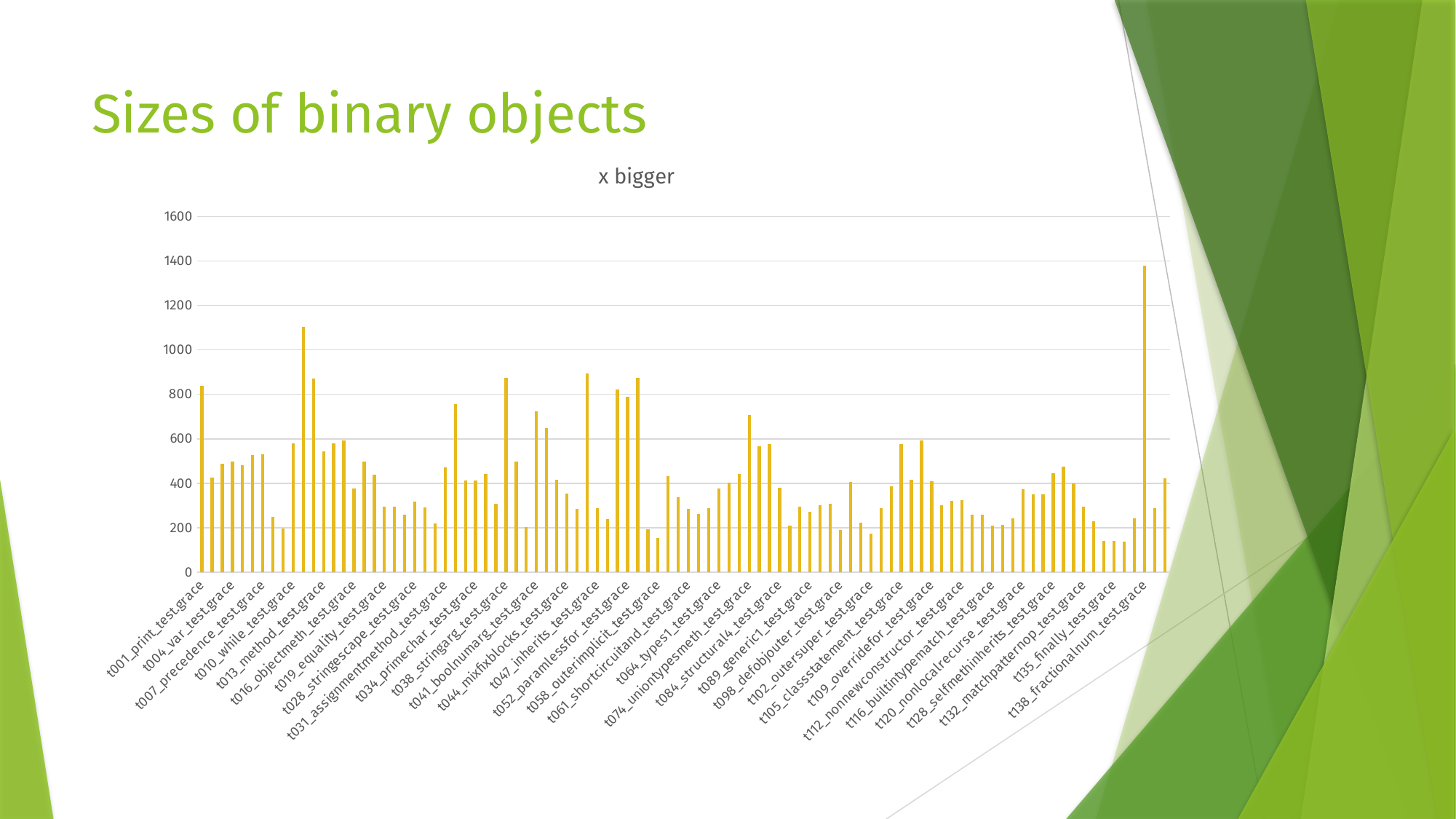

# Sizes of binary objects

### Chart:

| Category | x bigger |
|---|---|
| t001_print_test.grace | 839.25 |
| t002_concat_test.grace | 426.2307692307692 |
| t003_arithmetic_test.grace | 487.7352941176471 |
| t004_var_test.grace | 498.5533980582524 |
| t005_boolean_test.grace | 482.4225352112676 |
| t006_dotcall_test.grace | 527.92 |
| t007_precedence_test.grace | 529.5735294117648 |
| t008_if_test.grace | 250.159509202454 |
| t009_elseif_test.grace | 194.8183962264151 |
| t010_while_test.grace | 580.7931034482758 |
| t011_range_test.grace | 1103.8 |
| t012_for_test.grace | 872.0487804878048 |
| t013_method_test.grace | 544.74 |
| t014_objectvar_test.grace | 581.2903225806451 |
| t015_objectdef_test.grace | 592.5384615384615 |
| t016_objectmeth_test.grace | 375.8486842105263 |
| t017_objectvarassign_test.grace | 496.8222222222222 |
| t018_objectself_test.grace | 439.848275862069 |
| t019_equality_test.grace | 293.5233333333333 |
| t020_inequality_test.grace | 293.53 |
| t027_unicodewhitespace_test.grace | 257.5945945945946 |
| t028_stringescape_test.grace | 317.26 |
| t029_multipartmethodnames_test.grace | 292.2857142857143 |
| t030_operatoroverload_test.grace | 219.02153110047846 |
| t031_assignmentmethod_test.grace | 470.0327868852459 |
| t032_interpolation_test.grace | 756.625 |
| t033_class_test.grace | 413.51807228915663 |
| t034_primechar_test.grace | 413.5421686746988 |
| t035_noparenmethoddec_test.grace | 441.9848484848485 |
| t037_prefixop_test.grace | 308.21596244131456 |
| t038_stringarg_test.grace | 875.9130434782609 |
| t039_stringmixfixarg_test.grace | 496.0842105263158 |
| t040_mixfixindent_test.grace | 204.41095890410958 |
| t041_boolnumarg_test.grace | 725.1842105263158 |
| t042_semicolons_test.grace | 646.7159090909091 |
| t043_multiparamblock_test.grace | 417.1136363636364 |
| t044_mixfixblocks_test.grace | 352.8435754189944 |
| t045_operatorcontinuation_test.grace | 286.26666666666665 |
| t046_printinterp_test.grace | 893.078947368421 |
| t047_inherits_test.grace | 288.3914373088685 |
| t048_blockreturn_test.grace | 238.20330578512397 |
| t049_underscore_test.grace | 823.0392156862745 |
| t052_paramlessfor_test.grace | 787.7659574468086 |
| t054_baremethod_test.grace | 873.531914893617 |
| t057_outer_test.grace | 193.0339366515837 |
| t058_outerimplicit_test.grace | 154.83633387888707 |
| t059_wholeblockscope_test.grace | 432.0065359477124 |
| t060_baremethodself_test.grace | 336.17676767676767 |
| t061_shortcircuitand_test.grace | 283.5408560311284 |
| t062_shortcirtuitor_test.grace | 261.8757062146893 |
| t063_shebangline_test.grace | 287.51428571428573 |
| t064_types1_test.grace | 375.3068181818182 |
| t065_types2_test.grace | 401.36 |
| t073_uniontypes1_test.grace | 442.3189655172414 |
| t074_uniontypesmeth_test.grace | 706.4901960784314 |
| t079_typesreturn_test.grace | 567.2988505747127 |
| t083_structural3_test.grace | 577.2523364485982 |
| t084_structural4_test.grace | 381.125 |
| t085_structural5_test.grace | 208.15547703180212 |
| t086_intersection_test.grace | 293.7117117117117 |
| t089_generic1_test.grace | 270.5152091254753 |
| t096_paramclosure_test.grace | 299.5768115942029 |
| t097_classparamclosure_test.grace | 307.5521978021978 |
| t098_defobjouter_test.grace | 188.43156424581005 |
| t099_apostrophe_test.grace | 404.33004926108373 |
| t101_super_test.grace | 224.10505836575877 |
| t102_outersuper_test.grace | 174.3035343035343 |
| t103_inherits2_test.grace | 289.39823008849555 |
| t104_objstatement_test.grace | 385.0125 |
| t105_classstatement_test.grace | 577.0 |
| t107_downcall_test.grace | 417.35135135135135 |
| t108_classouter_test.grace | 593.575 |
| t109_overridefor_test.grace | 408.6163522012579 |
| t110_overridewhile_test.grace | 301.9163346613546 |
| t111_numericbase_test.grace | 322.1666666666667 |
| t112_nonnewconstructor_test.grace | 323.5845410628019 |
| t113_mpmnconstructor_test.grace | 257.1691842900302 |
| t115_typematch_test.grace | 257.0508982035928 |
| t116_builtintypematch_test.grace | 209.90248565965584 |
| t117_literalmatch_test.grace | 214.02090592334494 |
| t118_matchcasesimple_test.grace | 242.0984251968504 |
| t120_nonlocalrecurse_test.grace | 371.72727272727275 |
| t123_matchingblockparen_test.grace | 349.27064220183485 |
| t124_matchingbare_test.grace | 351.5255102040816 |
| t128_selfmethinherits_test.grace | 446.3796296296296 |
| t129_anontype_test.grace | 475.26190476190476 |
| t131_anonintersection_test.grace | 399.73059360730593 |
| t132_matchpatternop_test.grace | 295.0774647887324 |
| t133_exceptions_test.grace | 228.7019867549669 |
| t134_exceptionrefine_test.grace | 142.0548589341693 |
| t135_finally_test.grace | 139.49921752738655 |
| t136_finallynonlocal_test.grace | 138.52274927395933 |
| t137_inheritance_test.grace | 241.96694214876032 |
| t138_fractionalnum_test.grace | 1378.2 |
| t139_inheritsouter_test.grace | 288.3151260504202 |
| t142_anontypevalue_test.grace | 422.2717391304348 |